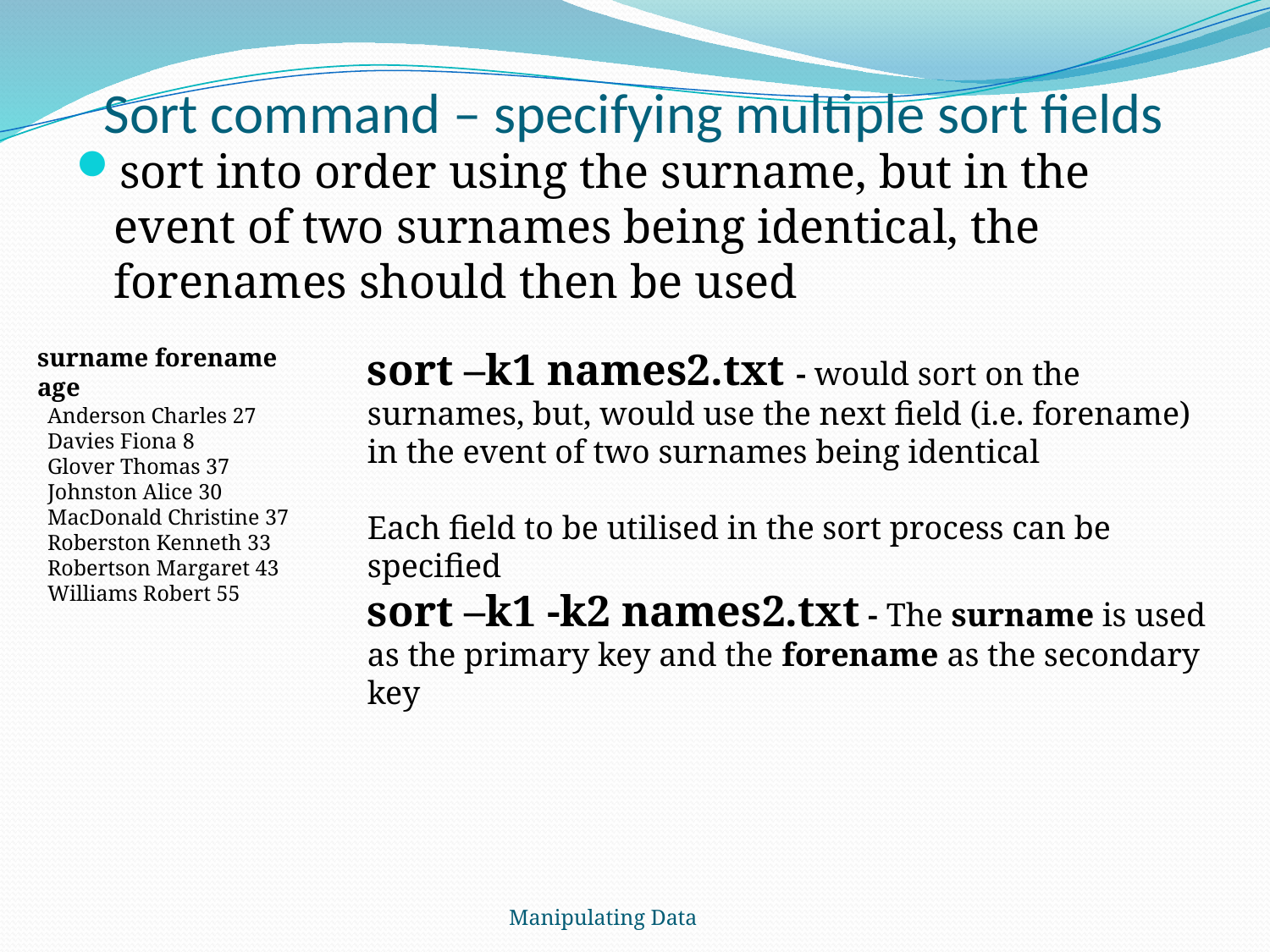

# Sort command – specifying multiple sort fields
sort into order using the surname, but in the event of two surnames being identical, the forenames should then be used
surname forename age
sort –k1 names2.txt - would sort on the surnames, but, would use the next field (i.e. forename) in the event of two surnames being identical

Each field to be utilised in the sort process can be specified
sort –k1 -k2 names2.txt - The surname is used as the primary key and the forename as the secondary key
Anderson Charles 27
Davies Fiona 8
Glover Thomas 37
Johnston Alice 30
MacDonald Christine 37
Roberston Kenneth 33
Robertson Margaret 43
Williams Robert 55
Manipulating Data